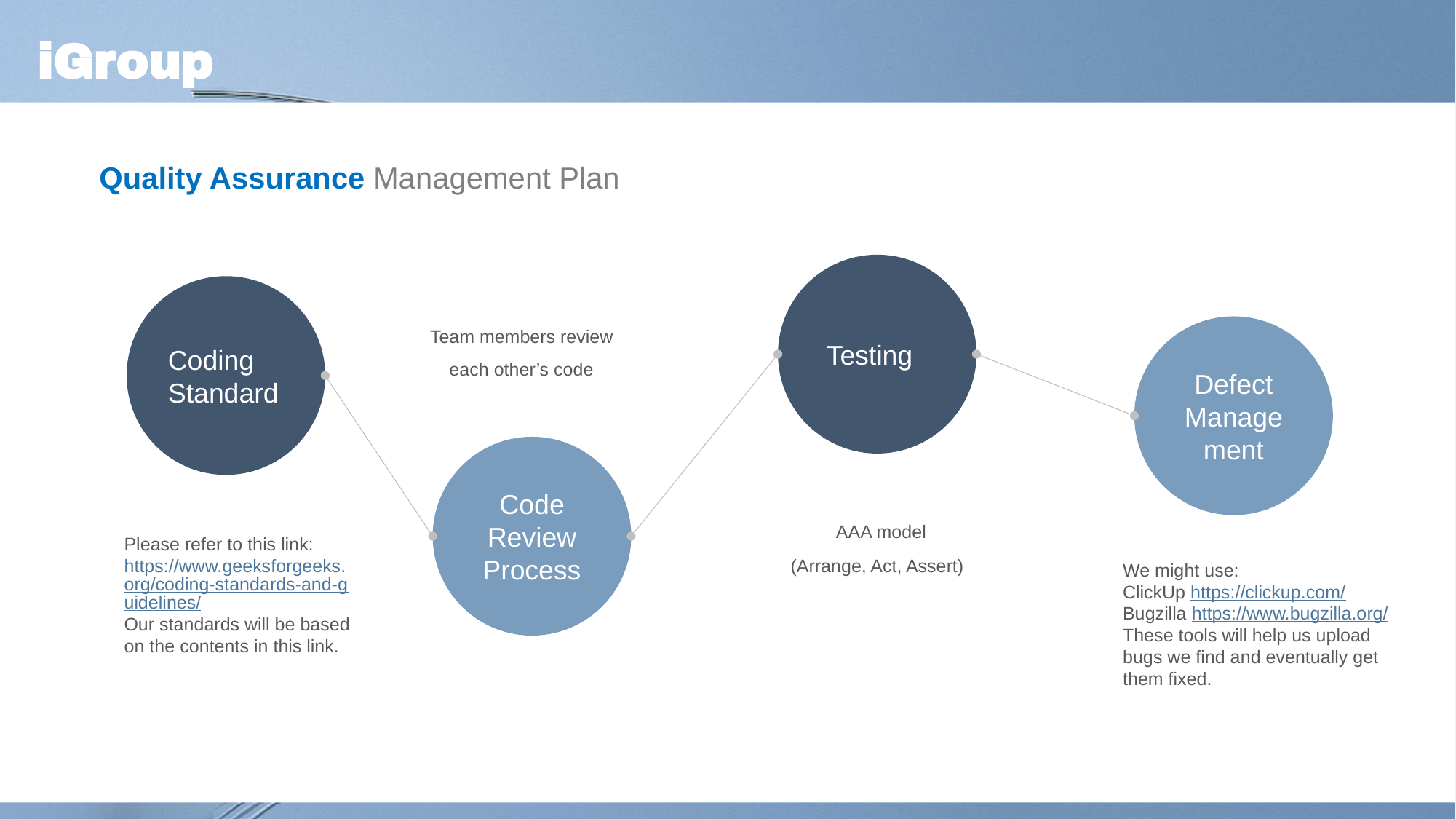

# iGroup
Quality Assurance Management Plan

Testing
Coding Standard
Team members review each other’s code
Defect Management
Code Review Process
 AAA model (Arrange, Act, Assert)
Please refer to this link: https://www.geeksforgeeks.org/coding-standards-and-guidelines/
Our standards will be based on the contents in this link.

We might use:
ClickUp https://clickup.com/
Bugzilla https://www.bugzilla.org/
These tools will help us upload bugs we find and eventually get them fixed.